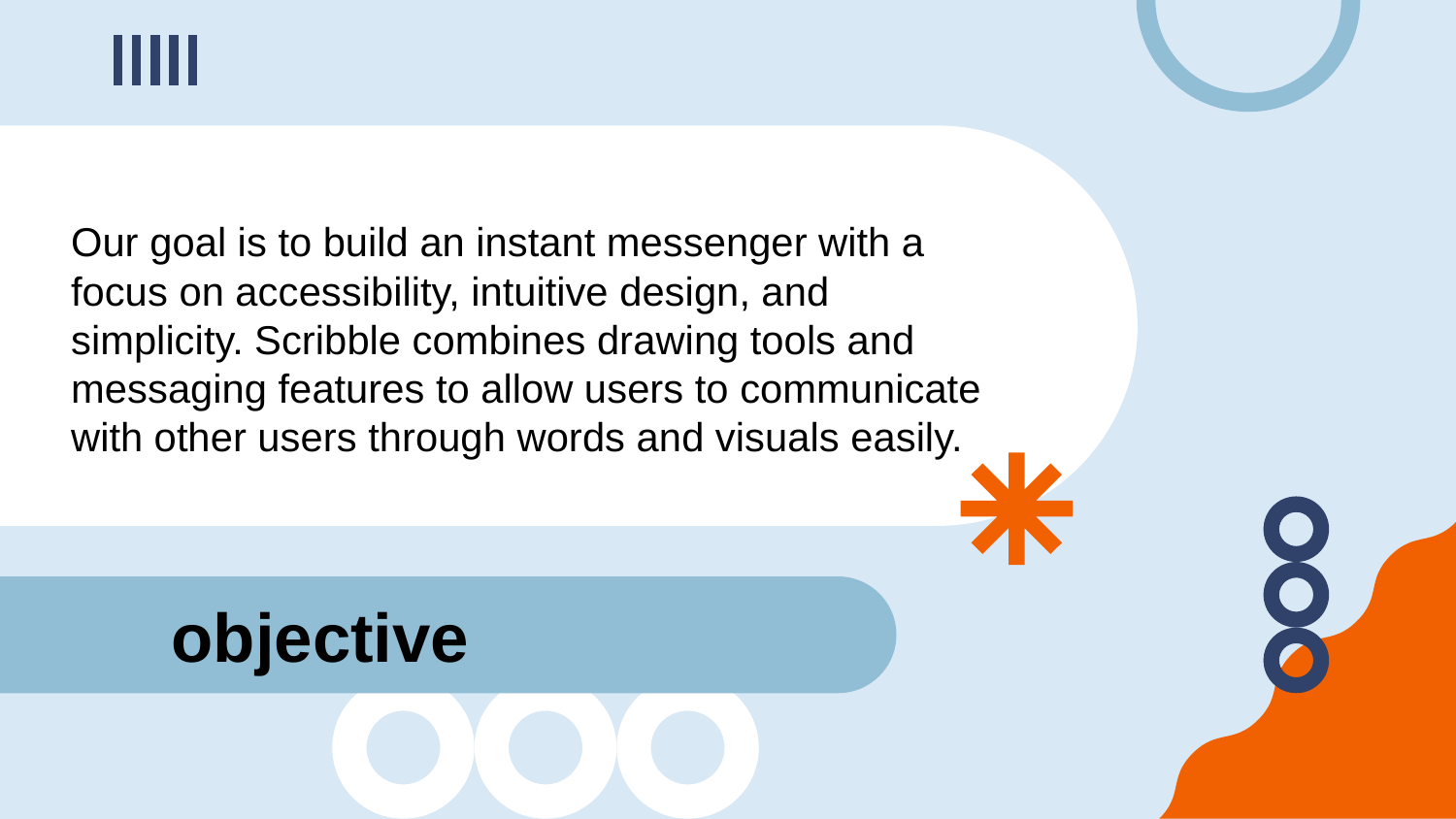

Our goal is to build an instant messenger with a focus on accessibility, intuitive design, and simplicity. Scribble combines drawing tools and messaging features to allow users to communicate with other users through words and visuals easily.

# objective